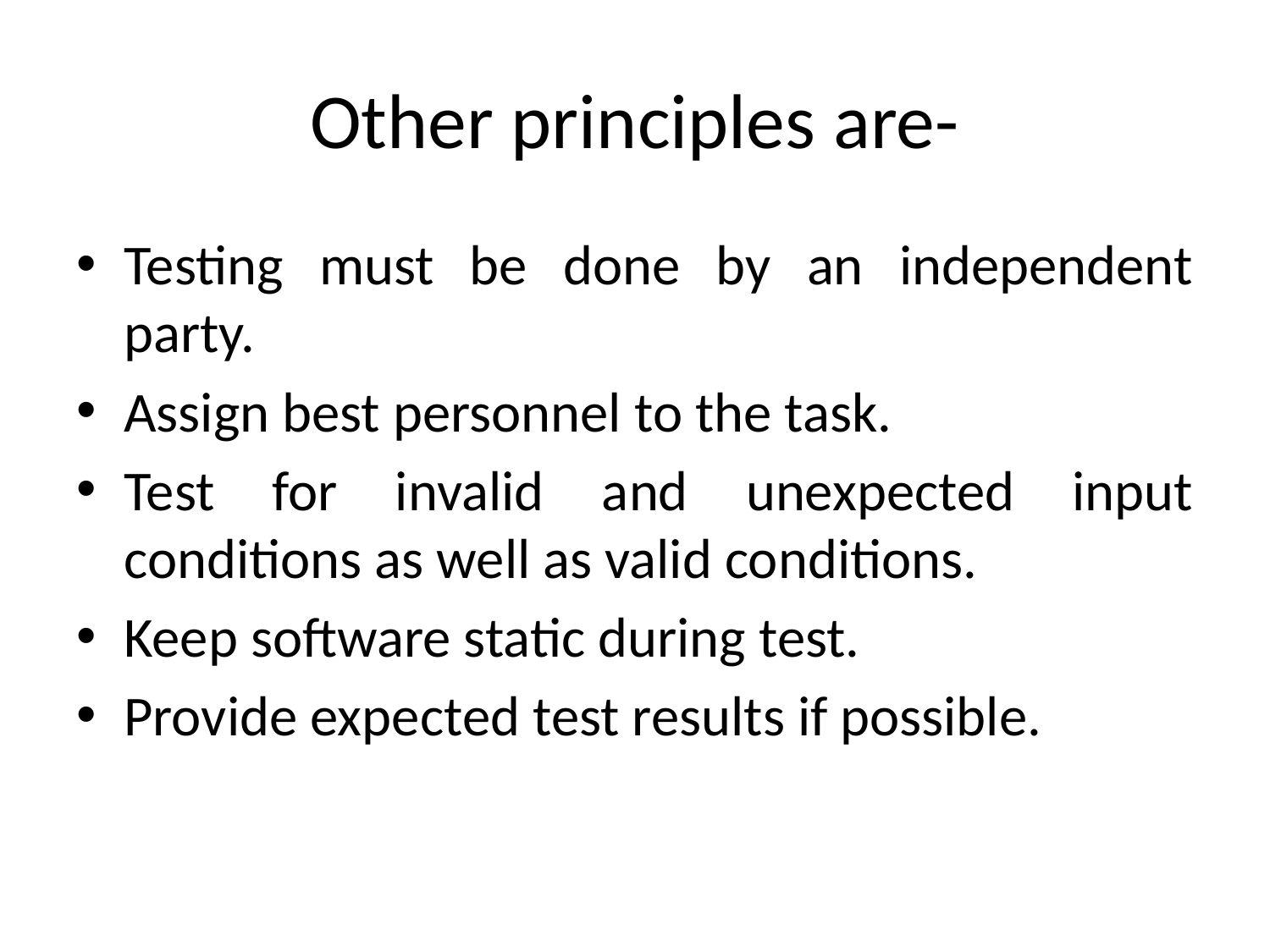

# Other principles are-
Testing must be done by an independent party.
Assign best personnel to the task.
Test for invalid and unexpected input conditions as well as valid conditions.
Keep software static during test.
Provide expected test results if possible.